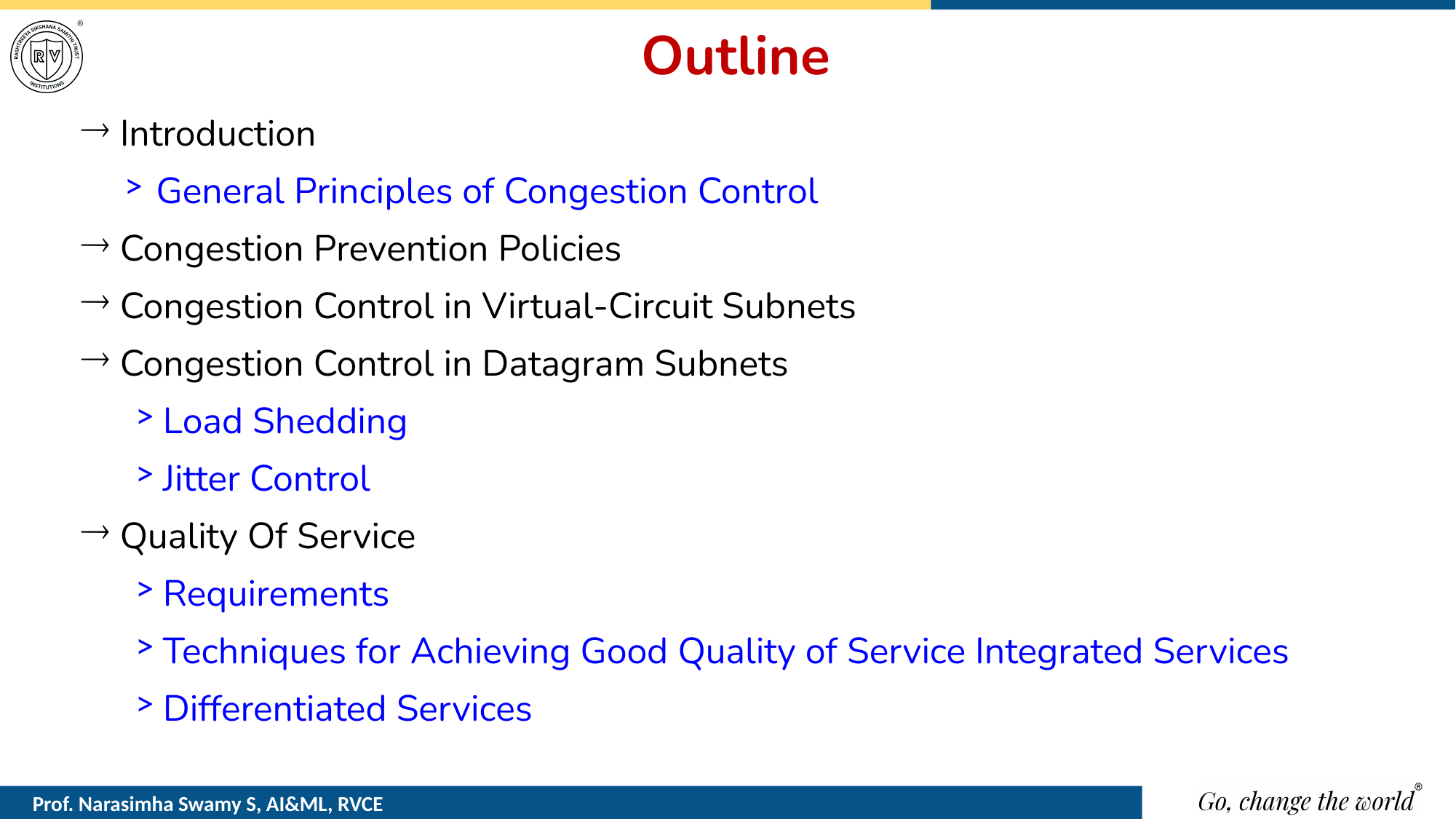

# Outline
 Introduction
General Principles of Congestion Control
 Congestion Prevention Policies
 Congestion Control in Virtual-Circuit Subnets
 Congestion Control in Datagram Subnets
Load Shedding
Jitter Control
 Quality Of Service
Requirements
Techniques for Achieving Good Quality of Service Integrated Services
Differentiated Services